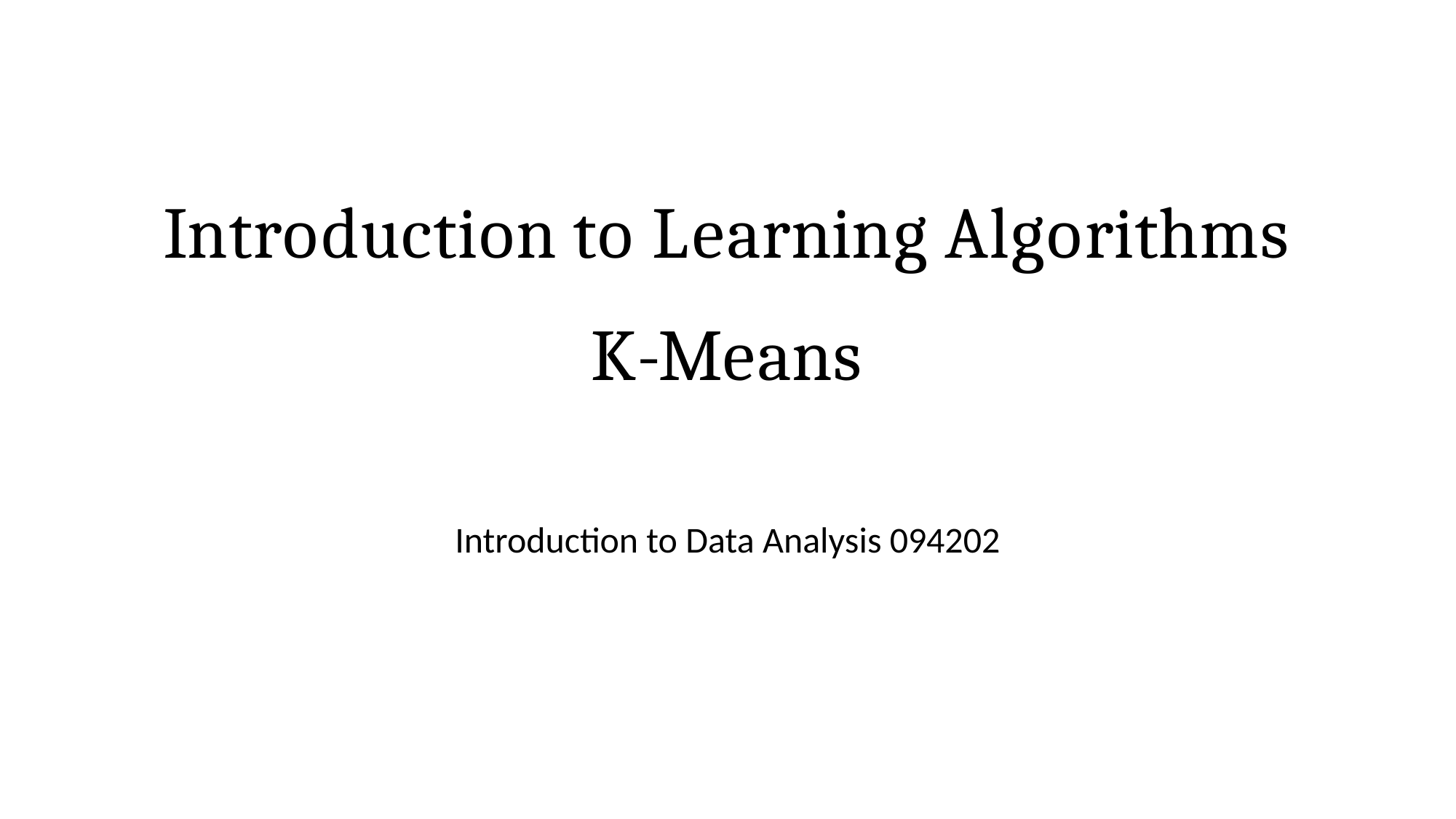

# Introduction to Learning Algorithms K-Means
Introduction to Data Analysis 094202